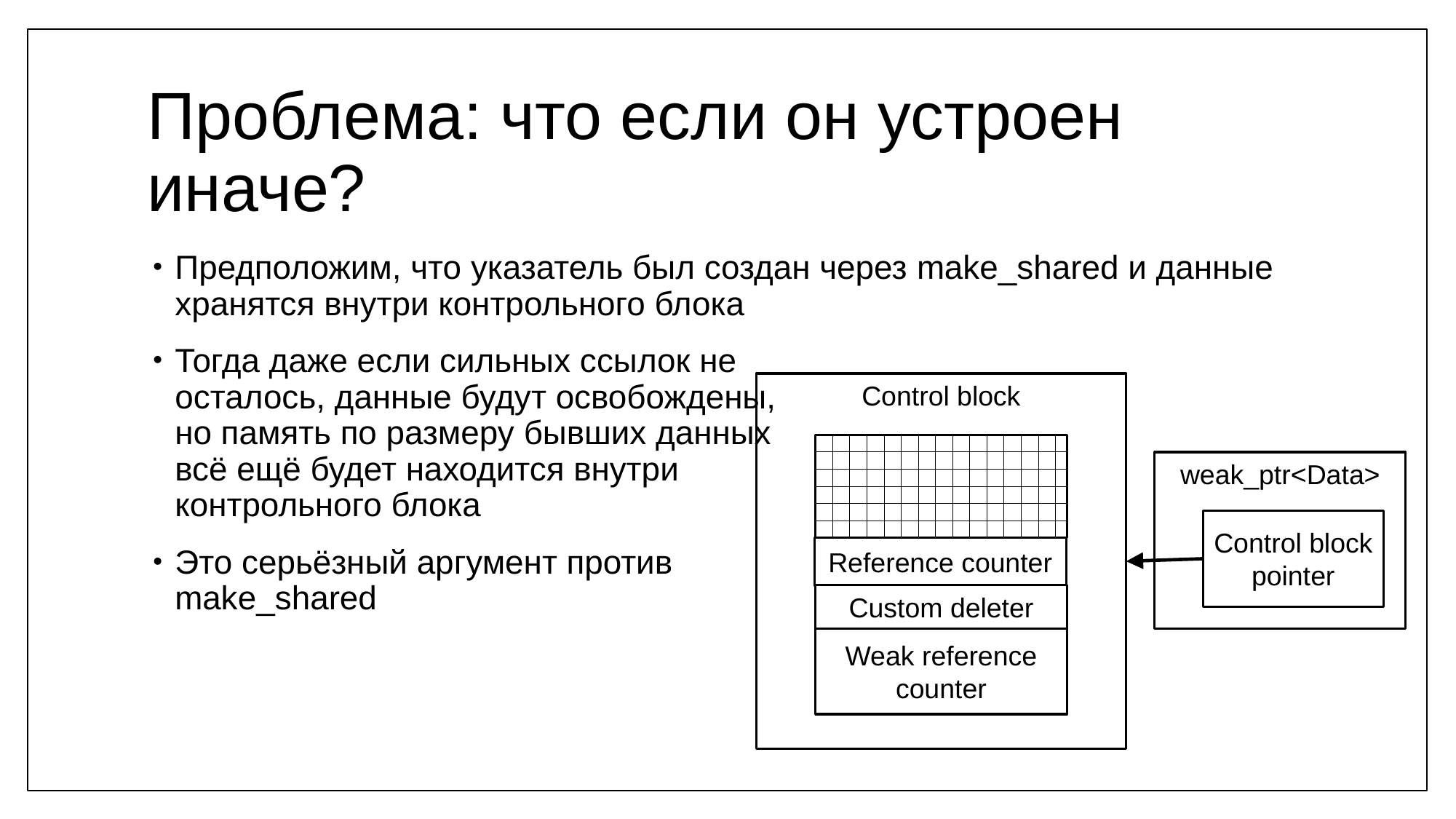

# Проблема: что если он устроен иначе?
Предположим, что указатель был создан через make_shared и данные хранятся внутри контрольного блока
Тогда даже если сильных ссылок не
осталось, данные будут освобождены,
но память по размеру бывших данных
всё ещё будет находится внутри
контрольного блока
Это серьёзный аргумент против
make_shared
Control block

weak_ptr<Data>
Control block pointer
Reference counter
Custom deleter
Weak reference counter